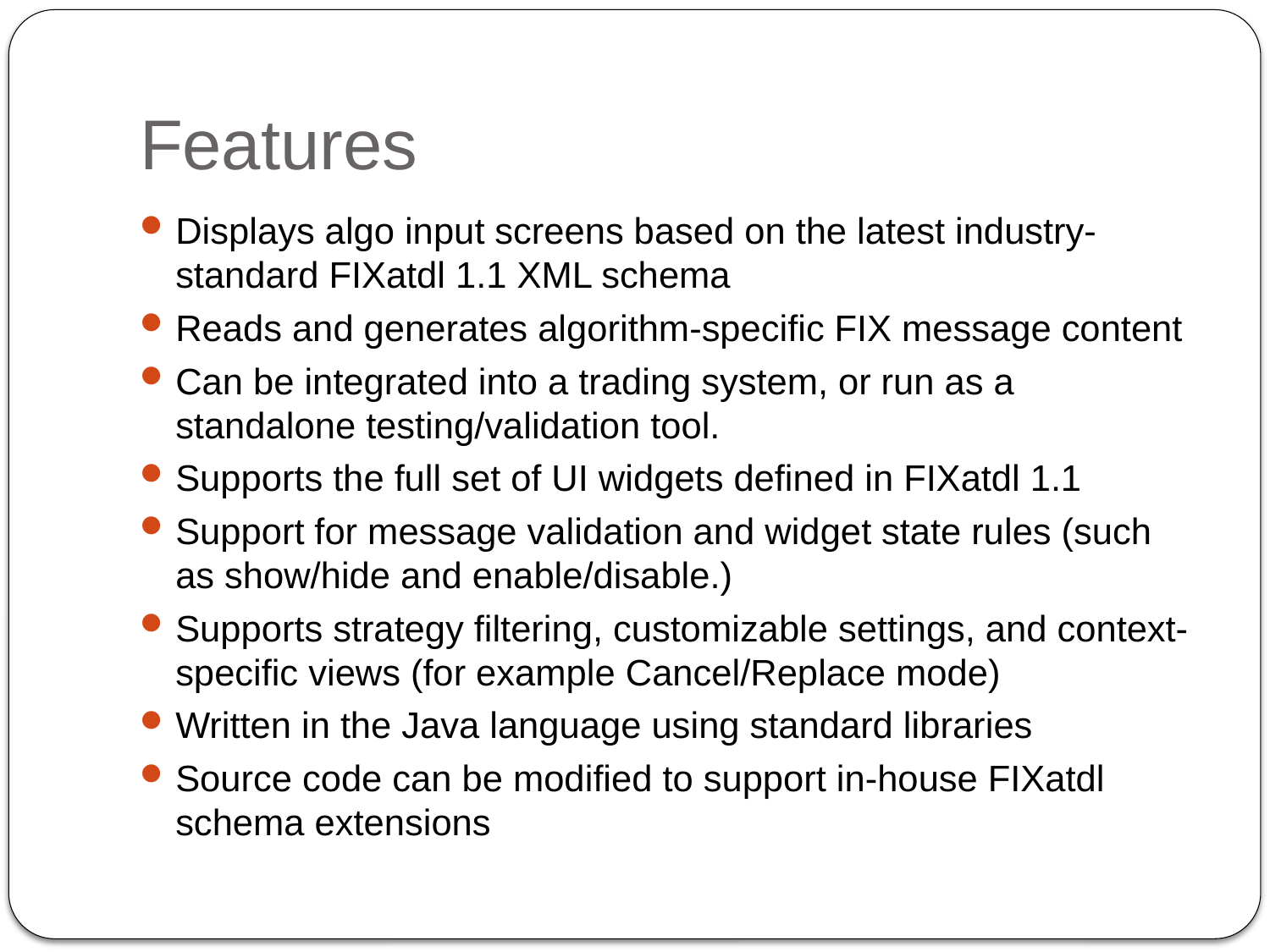

# Features
Displays algo input screens based on the latest industry-standard FIXatdl 1.1 XML schema
Reads and generates algorithm-specific FIX message content
Can be integrated into a trading system, or run as a standalone testing/validation tool.
Supports the full set of UI widgets defined in FIXatdl 1.1
Support for message validation and widget state rules (such as show/hide and enable/disable.)
Supports strategy filtering, customizable settings, and context-specific views (for example Cancel/Replace mode)
Written in the Java language using standard libraries
Source code can be modified to support in-house FIXatdl schema extensions